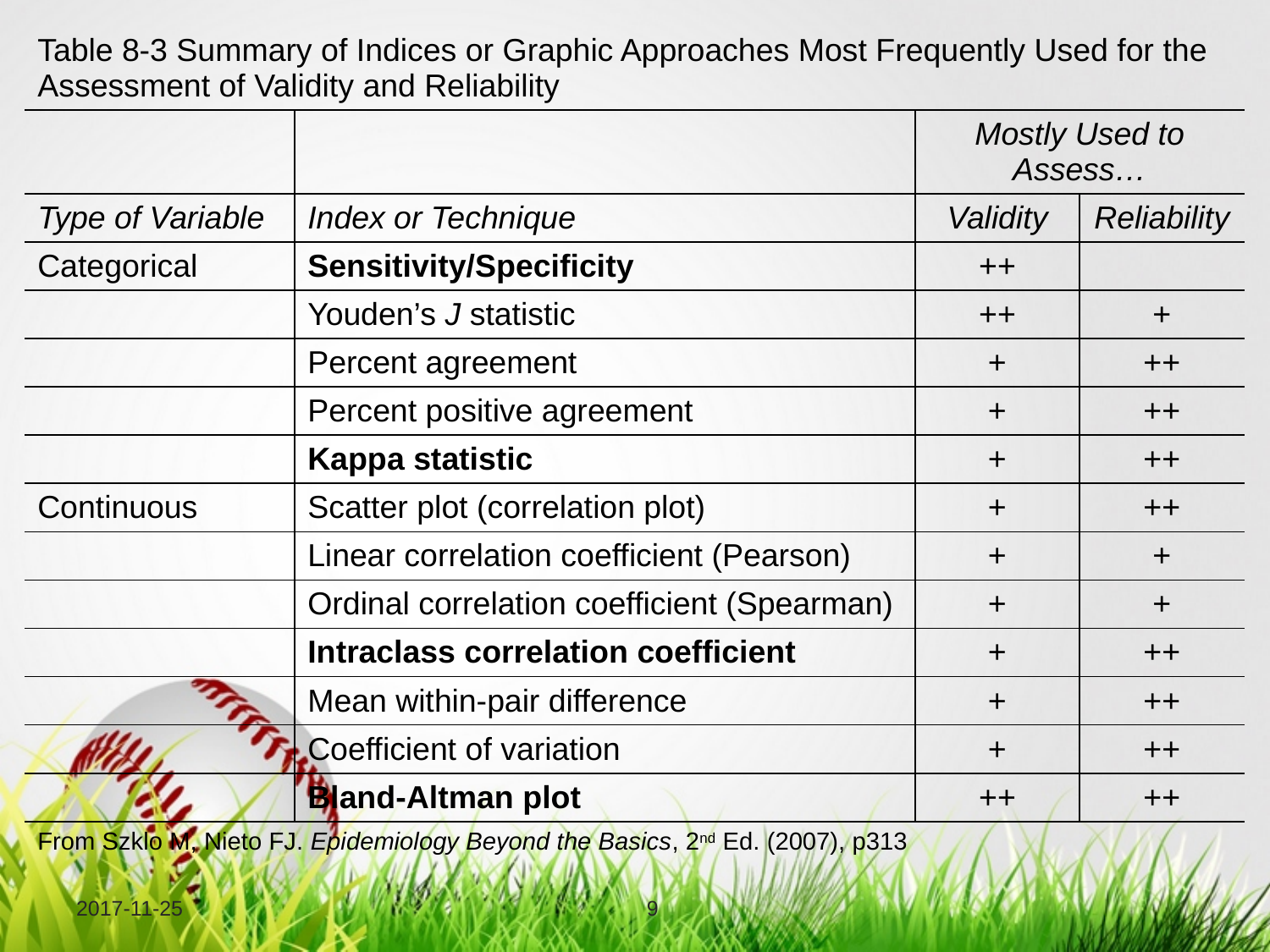

| Table 8-3 Summary of Indices or Graphic Approaches Most Frequently Used for the Assessment of Validity and Reliability |  |  |  |
| --- | --- | --- | --- |
|  |  | Mostly Used to Assess… |  |
| Type of Variable | Index or Technique | Validity | Reliability |
| Categorical | Sensitivity/Specificity | ++ |  |
|  | Youden’s J statistic | ++ | + |
|  | Percent agreement | + | ++ |
|  | Percent positive agreement | + | ++ |
|  | Kappa statistic | + | ++ |
| Continuous | Scatter plot (correlation plot) | + | ++ |
|  | Linear correlation coefficient (Pearson) | + | + |
|  | Ordinal correlation coefficient (Spearman) | + | + |
|  | Intraclass correlation coefficient | + | ++ |
|  | Mean within-pair difference | + | ++ |
|  | Coefficient of variation | + | ++ |
|  | Bland-Altman plot | ++ | ++ |
| From Szklo M, Nieto FJ. Epidemiology Beyond the Basics, 2nd Ed. (2007), p313 |  |  |  |
2017-11-25
9